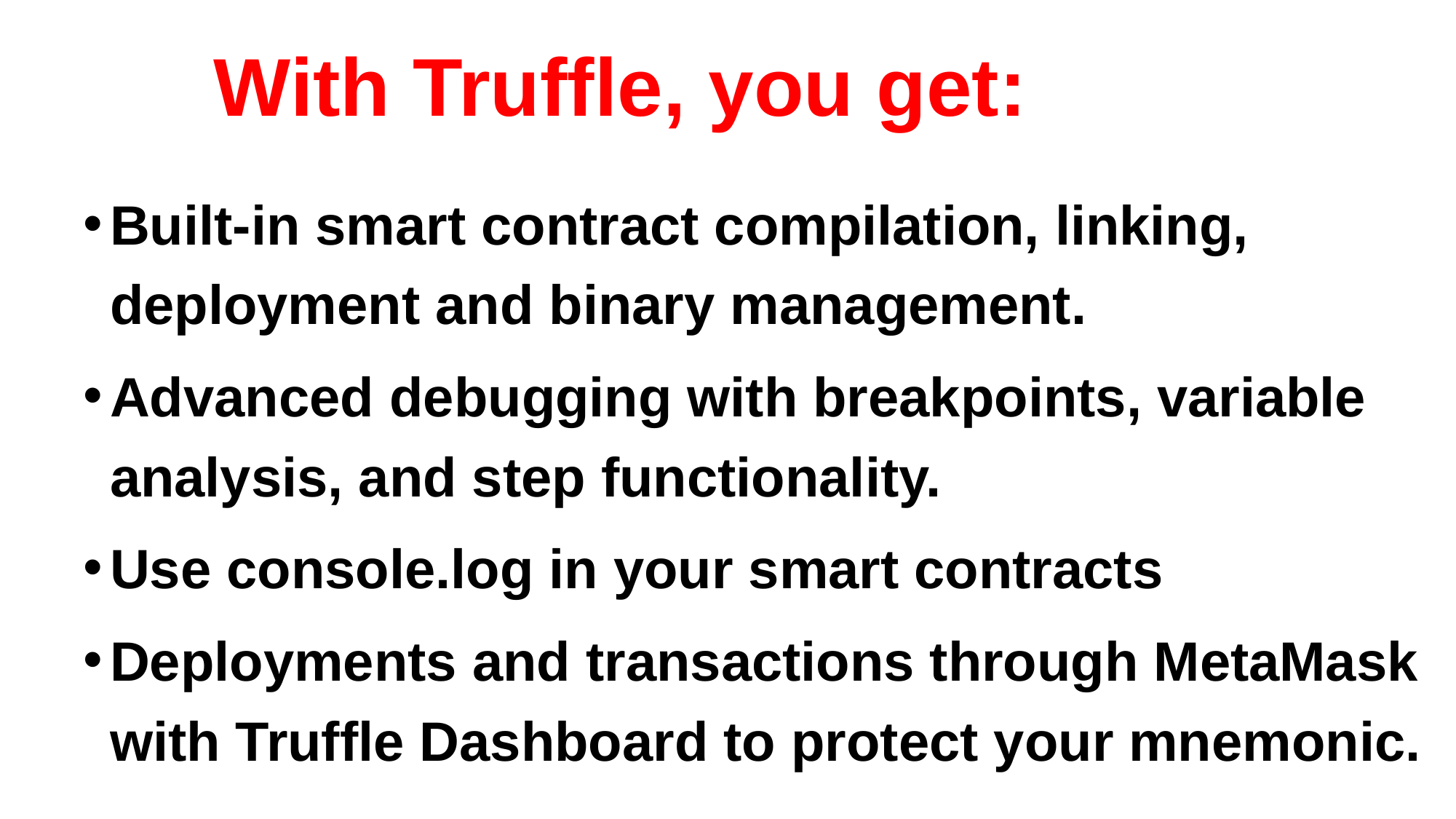

With Truffle, you get:
Built-in smart contract compilation, linking, deployment and binary management.
Advanced debugging with breakpoints, variable analysis, and step functionality.
Use console.log in your smart contracts
Deployments and transactions through MetaMask with Truffle Dashboard to protect your mnemonic.